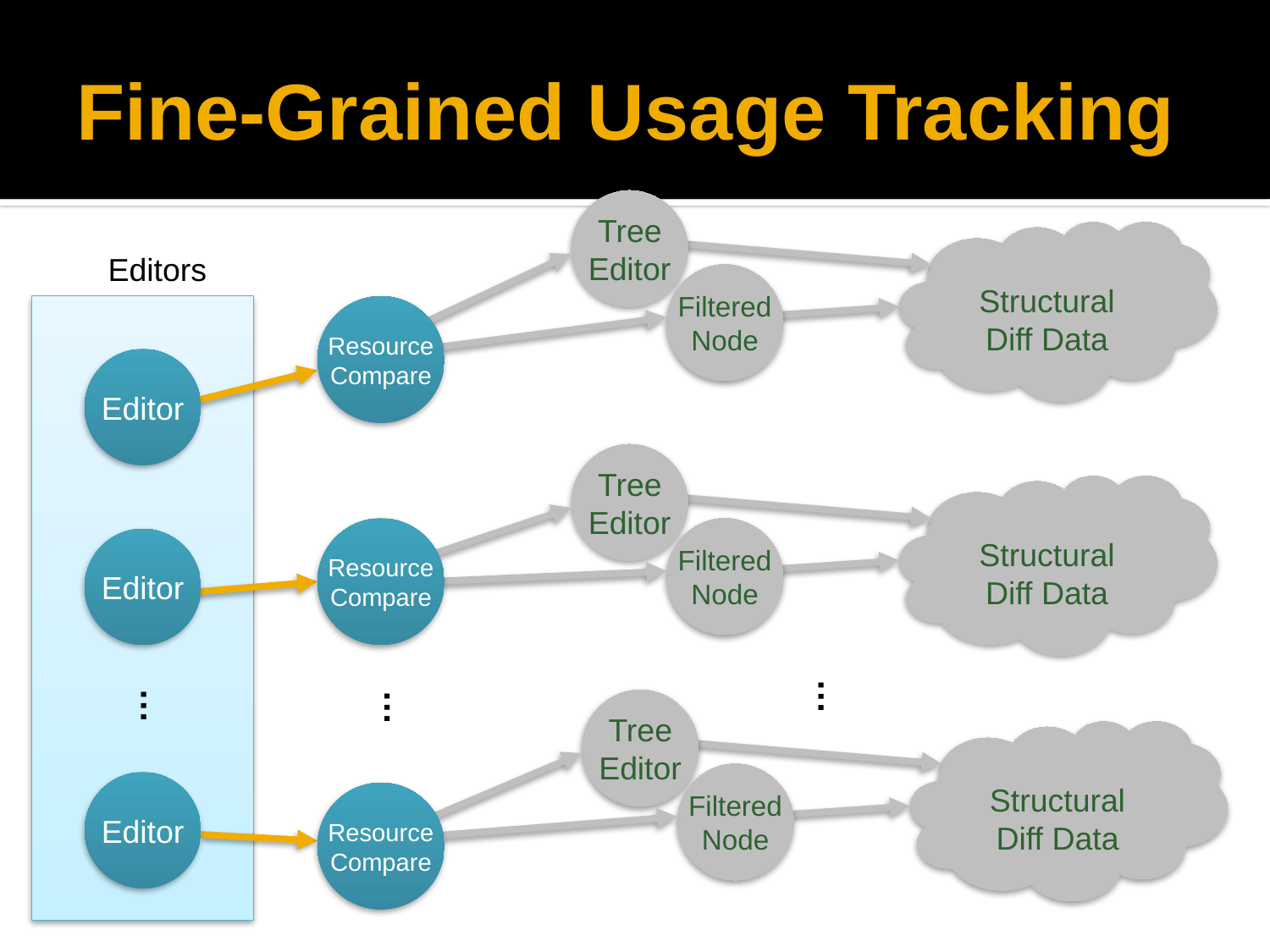

# Fine-Grained Usage Tracking
Tree
Editor

Structural
Diff Data
Editors

Filtered
Node

Resource
Compare

Editor

Tree
Editor

Structural
Diff Data

Resource
Compare
Filtered
Node
Editor

…
…
…
Tree
Editor

Structural
Diff Data

Filtered
Node
Editor
Resource
Compare